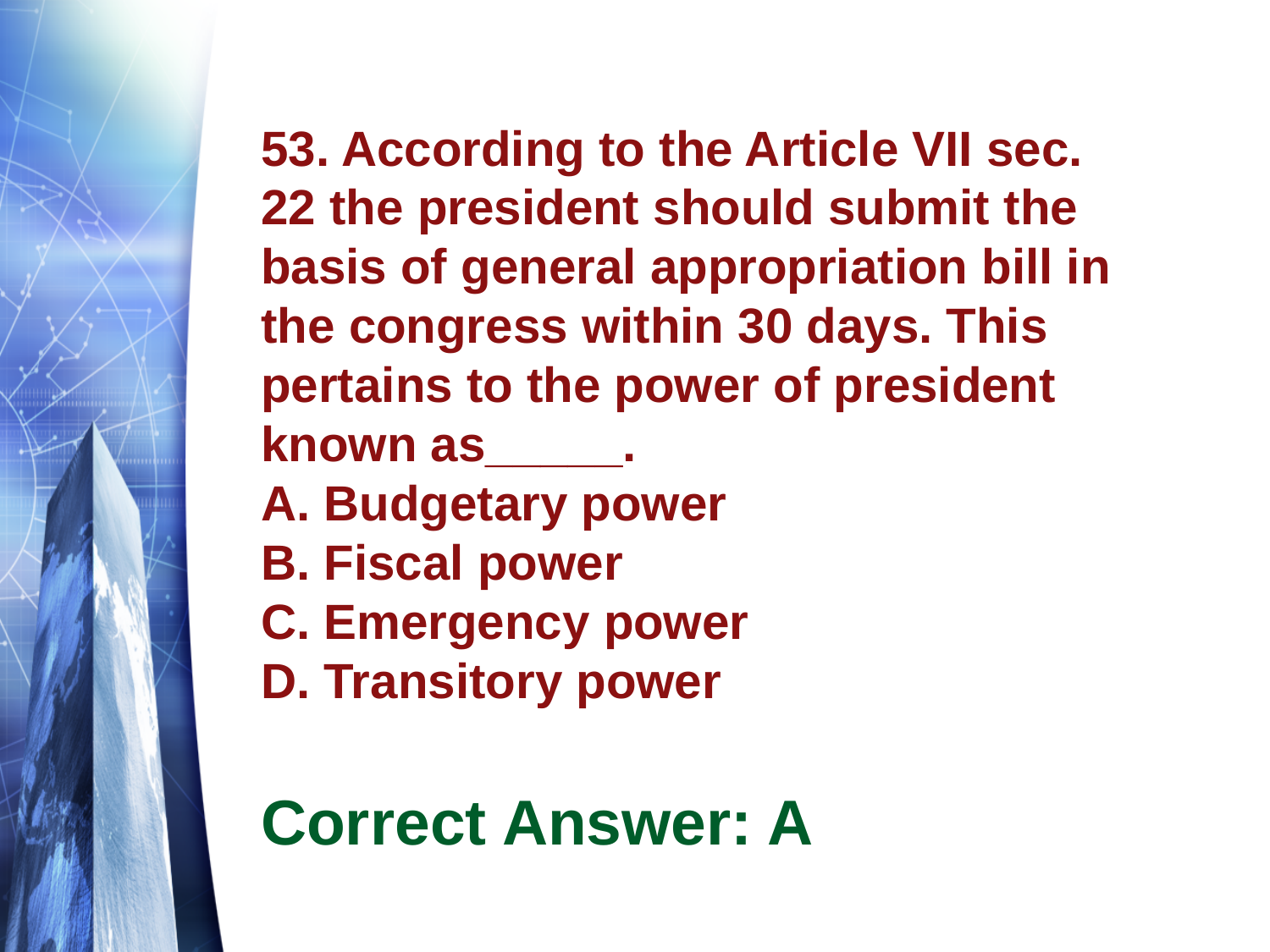

# 53. According to the Article VII sec. 22 the president should submit the basis of general appropriation bill in the congress within 30 days. This pertains to the power of president known as_____. A. Budgetary power B. Fiscal power C. Emergency power D. Transitory power
Correct Answer: A